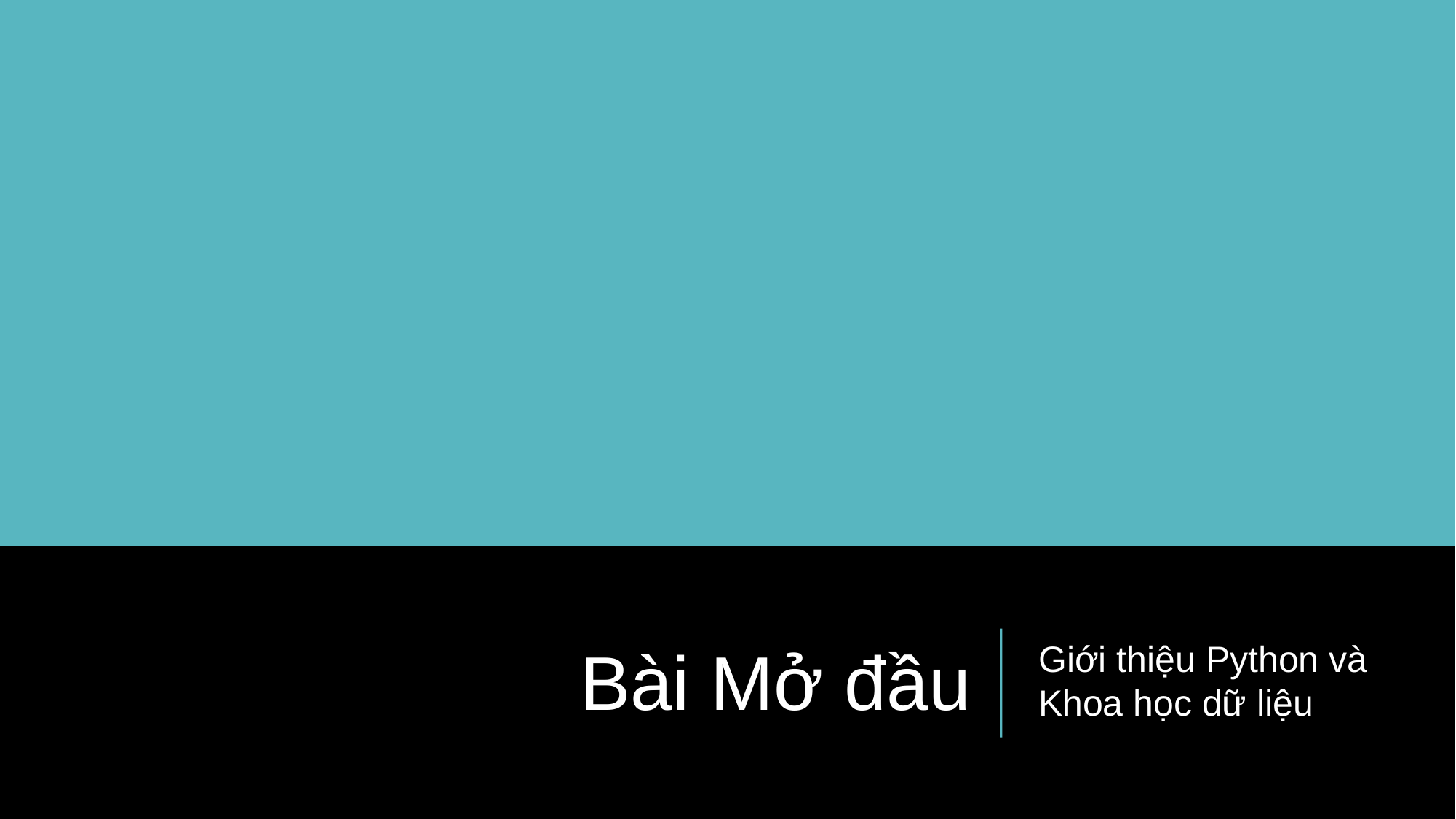

Bài Mở đầu
Giới thiệu Python và Khoa học dữ liệu